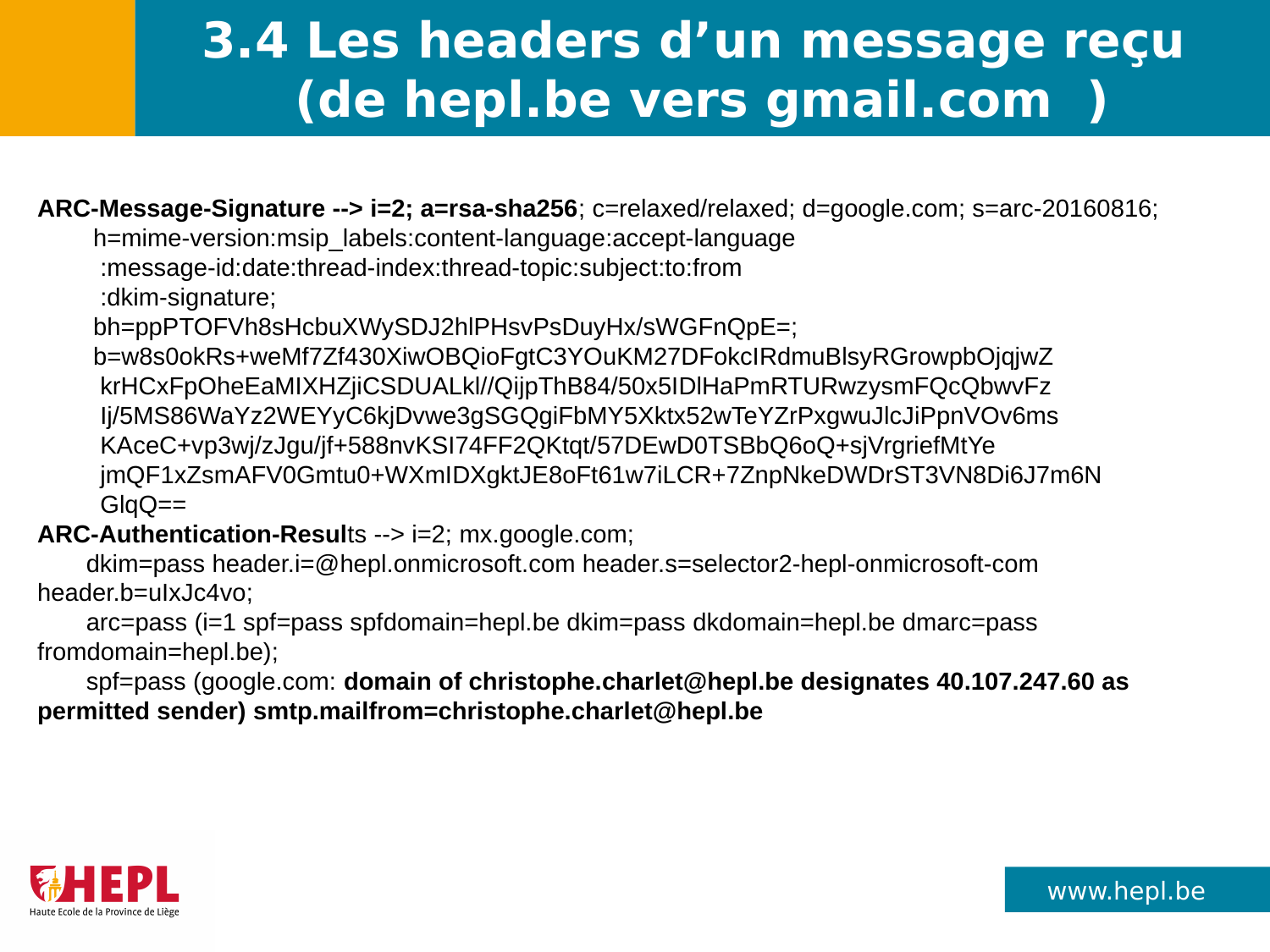

# 3.4 Les headers d’un message reçu (de hepl.be vers gmail.com  )
ARC-Message-Signature --> i=2; a=rsa-sha256; c=relaxed/relaxed; d=google.com; s=arc-20160816;
        h=mime-version:msip_labels:content-language:accept-language
         :message-id:date:thread-index:thread-topic:subject:to:from
         :dkim-signature;
        bh=ppPTOFVh8sHcbuXWySDJ2hlPHsvPsDuyHx/sWGFnQpE=;
        b=w8s0okRs+weMf7Zf430XiwOBQioFgtC3YOuKM27DFokcIRdmuBlsyRGrowpbOjqjwZ
         krHCxFpOheEaMIXHZjiCSDUALkl//QijpThB84/50x5IDlHaPmRTURwzysmFQcQbwvFz
         Ij/5MS86WaYz2WEYyC6kjDvwe3gSGQgiFbMY5Xktx52wTeYZrPxgwuJlcJiPpnVOv6ms
         KAceC+vp3wj/zJgu/jf+588nvKSI74FF2QKtqt/57DEwD0TSBbQ6oQ+sjVrgriefMtYe
         jmQF1xZsmAFV0Gmtu0+WXmIDXgktJE8oFt61w7iLCR+7ZnpNkeDWDrST3VN8Di6J7m6N
         GlqQ==
ARC-Authentication-Results --> i=2; mx.google.com;
       dkim=pass header.i=@hepl.onmicrosoft.com header.s=selector2-hepl-onmicrosoft-com header.b=uIxJc4vo;
       arc=pass (i=1 spf=pass spfdomain=hepl.be dkim=pass dkdomain=hepl.be dmarc=pass fromdomain=hepl.be);
       spf=pass (google.com: domain of christophe.charlet@hepl.be designates 40.107.247.60 as permitted sender) smtp.mailfrom=christophe.charlet@hepl.be